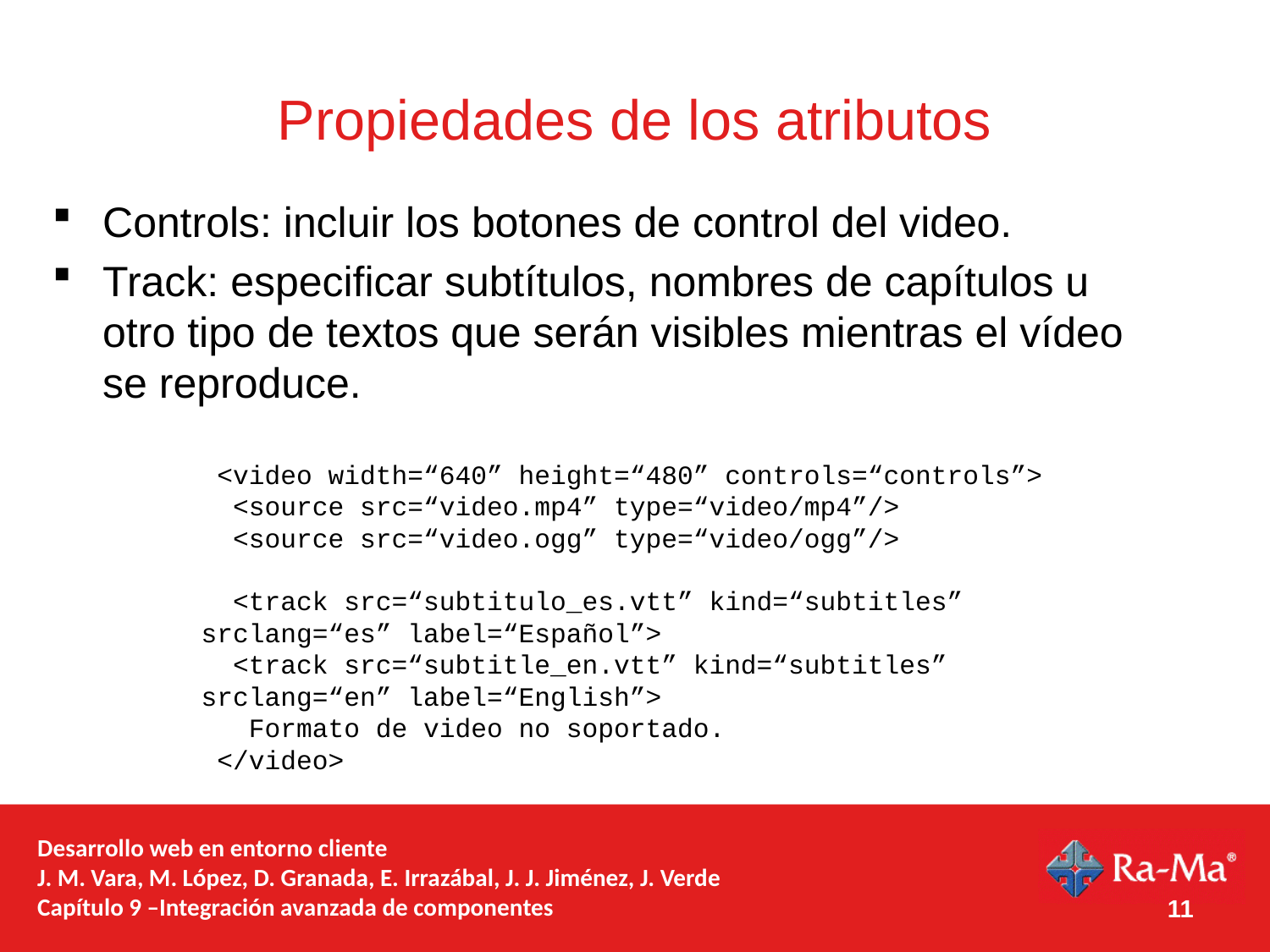

# Propiedades de los atributos
Controls: incluir los botones de control del video.
Track: especificar subtítulos, nombres de capítulos u otro tipo de textos que serán visibles mientras el vídeo se reproduce.
 <video width=“640” height=“480” controls=“controls”>
  <source src=“video.mp4” type=“video/mp4”/>
  <source src=“video.ogg” type=“video/ogg”/>

  <track src=“subtitulo_es.vtt” kind=“subtitles” srclang=“es” label=“Español”>
  <track src=“subtitle_en.vtt” kind=“subtitles” srclang=“en” label=“English”>
   Formato de video no soportado.
 </video>
Desarrollo web en entorno cliente
J. M. Vara, M. López, D. Granada, E. Irrazábal, J. J. Jiménez, J. Verde
Capítulo 9 –Integración avanzada de componentes
11